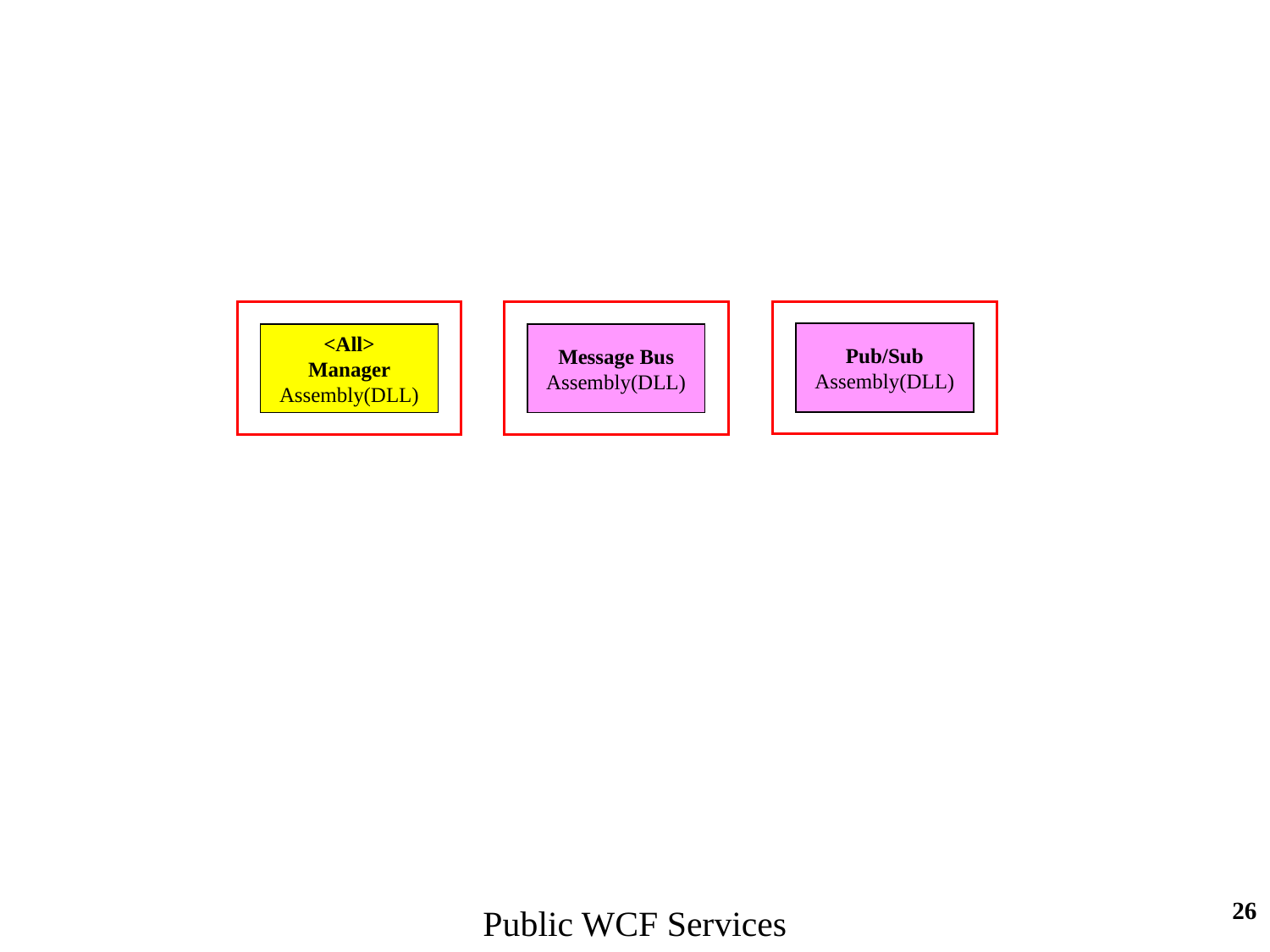

Pub/Sub
Assembly(DLL)
<All>
Manager
Assembly(DLL)
Message Bus
Assembly(DLL)
26
Public WCF Services